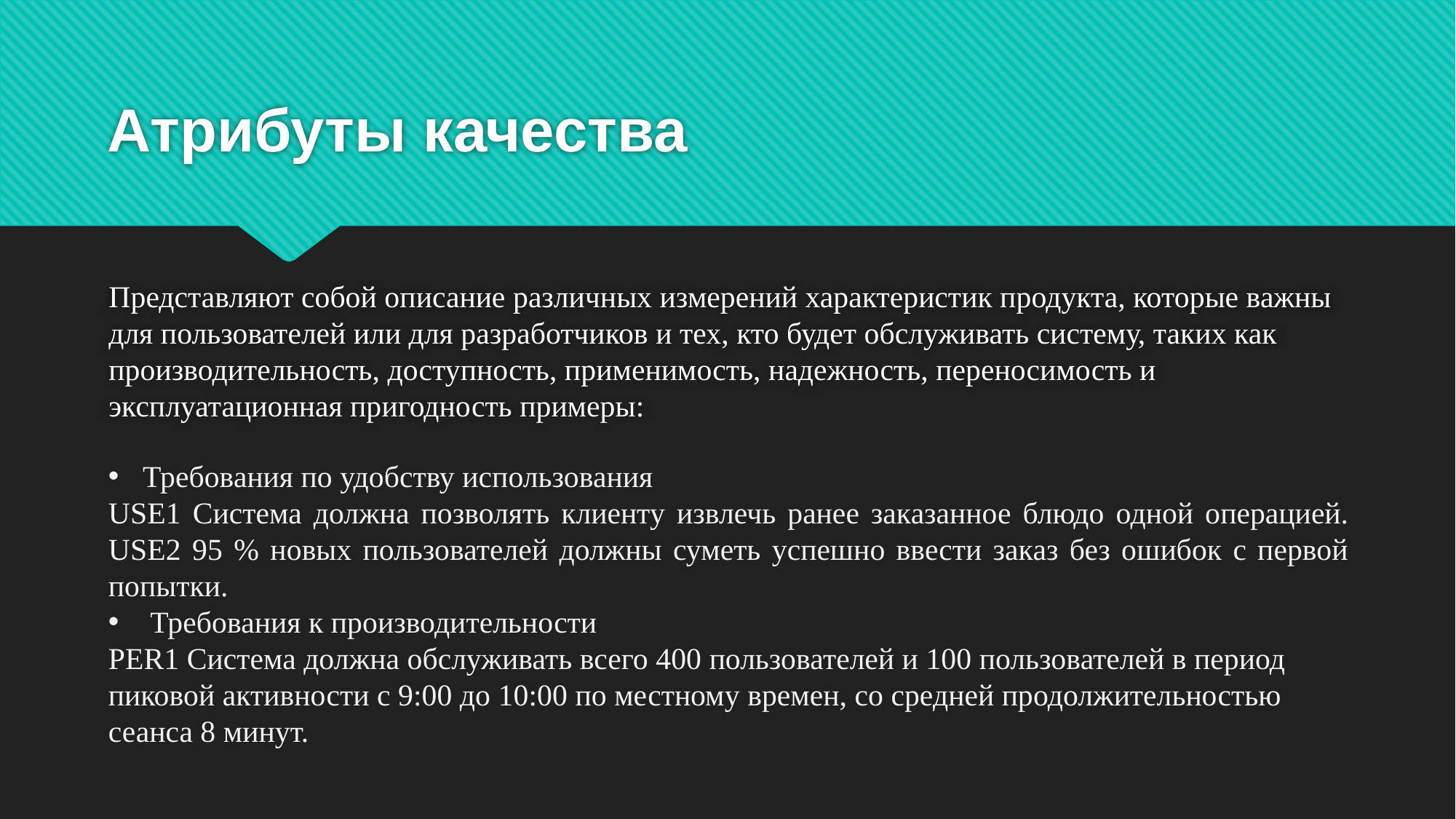

# Атрибуты качества
Представляют собой описание различных измерений характеристик продукта, которые важны для пользователей или для разработчиков и тех, кто будет обслуживать систему, таких как производительность, доступность, применимость, надежность, переносимость и эксплуатационная пригодность примеры:
Требования по удобству использования
USE­1 Система должна позволять клиенту извлечь ранее заказанное блюдо одной операцией. USE­2 95 % новых пользователей должны суметь успешно ввести заказ без ошибок с первой попытки.
 Требования к производительности
PER­1 Система должна обслуживать всего 400 пользователей и 100 пользователей в период пиковой активности с 9:00 до 10:00 по местному времен, со средней продолжительностью сеанса 8 минут.